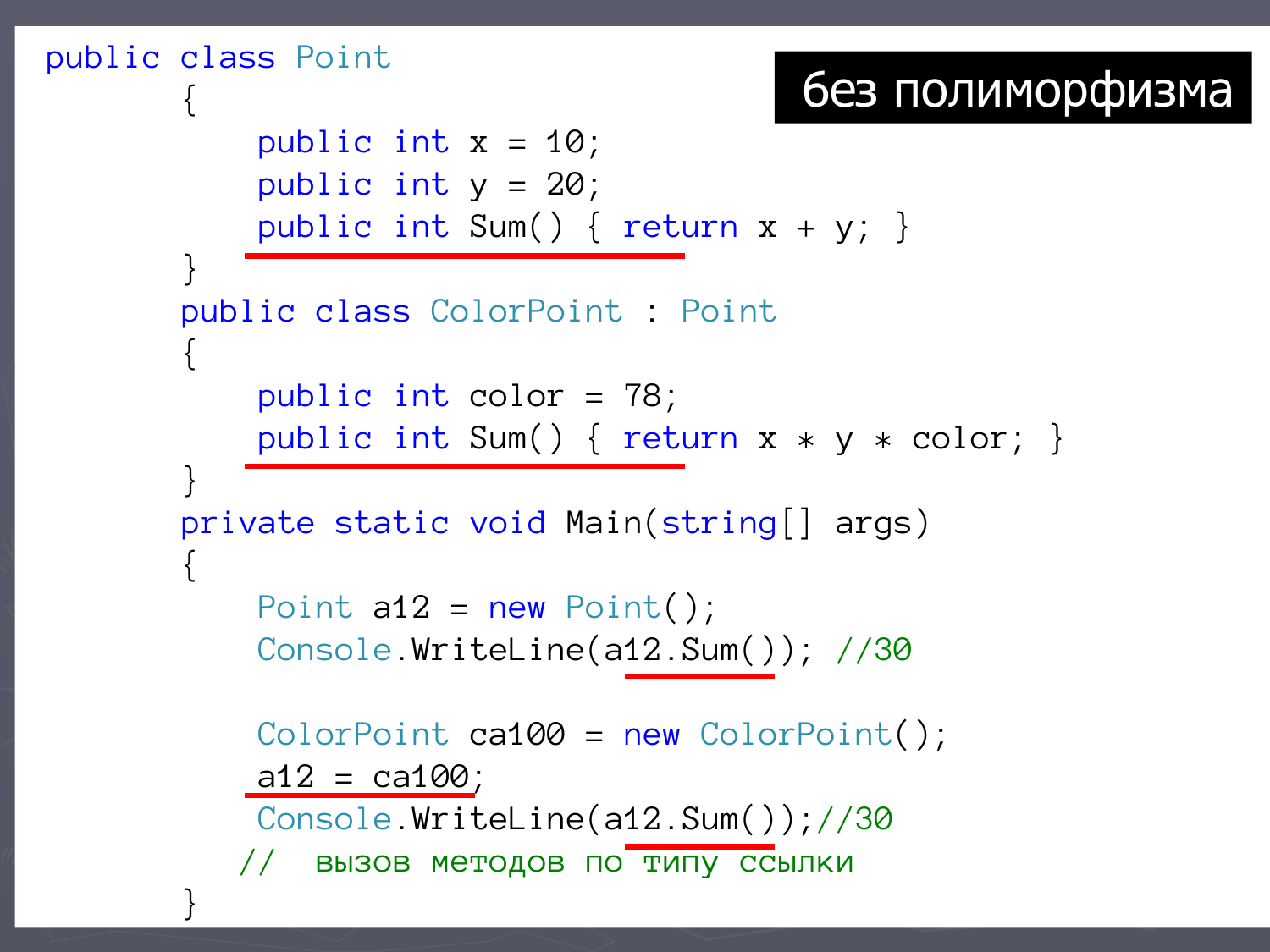

public class Point
        {
            public int x = 10;
            public int y = 20;
            public int Sum() { return x + y; }
        }
        public class ColorPoint : Point
        {
            public int color = 78;
            public int Sum() { return x * y * color; }
        }
        private static void Main(string[] args)
        {
            Point a12 = new Point();
            Console.WriteLine(a12.Sum()); //30

            ColorPoint ca100 = new ColorPoint();
            a12 = ca100;
            Console.WriteLine(a12.Sum());//30
           //  вызов методов по типу ссылки
        }
 без полиморфизма